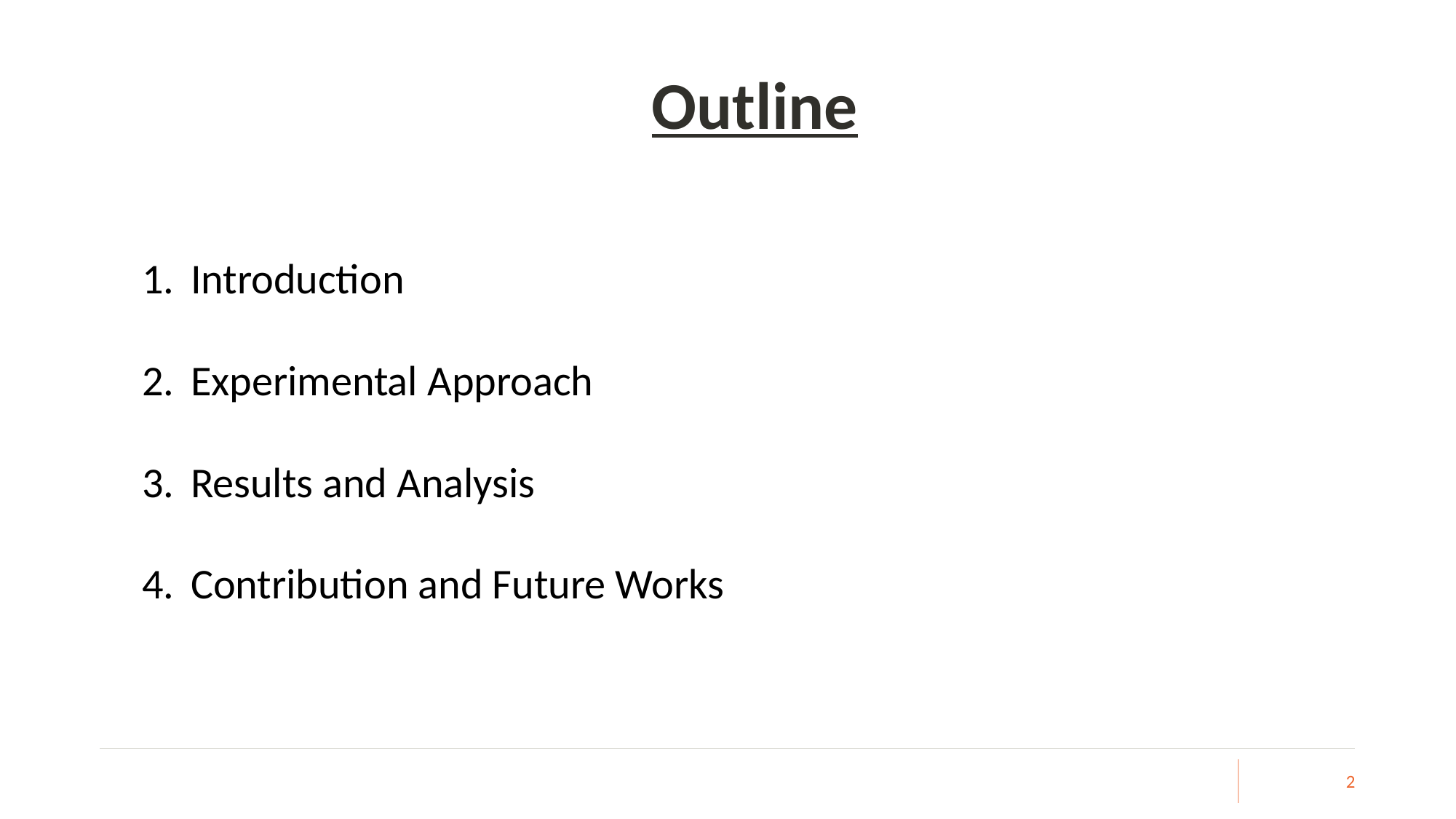

# Outline

Introduction

Experimental Approach

Results and Analysis

Contribution and Future Works

2